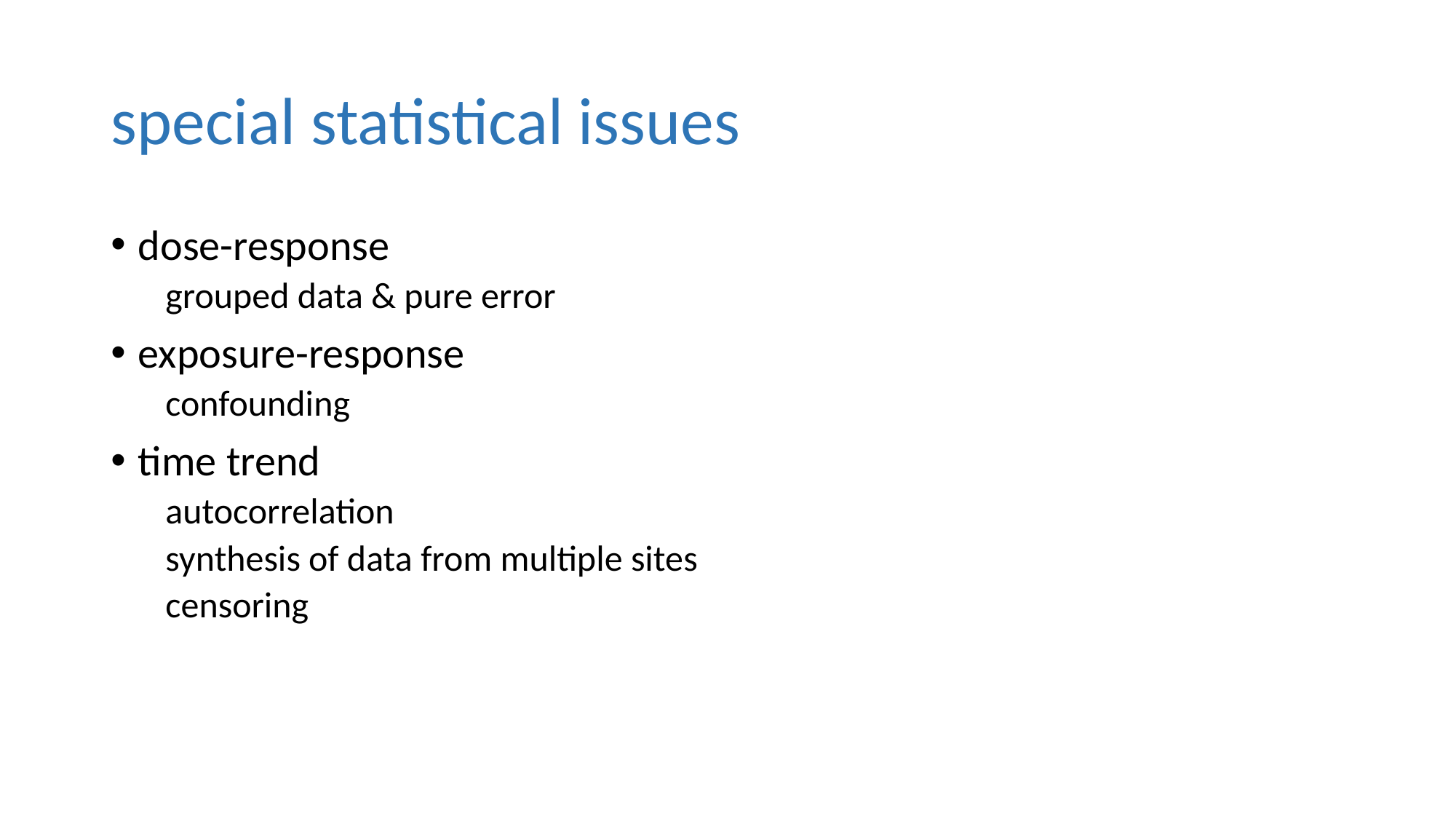

# special statistical issues
dose-response
grouped data & pure error
exposure-response
confounding
time trend
autocorrelation
synthesis of data from multiple sites
censoring